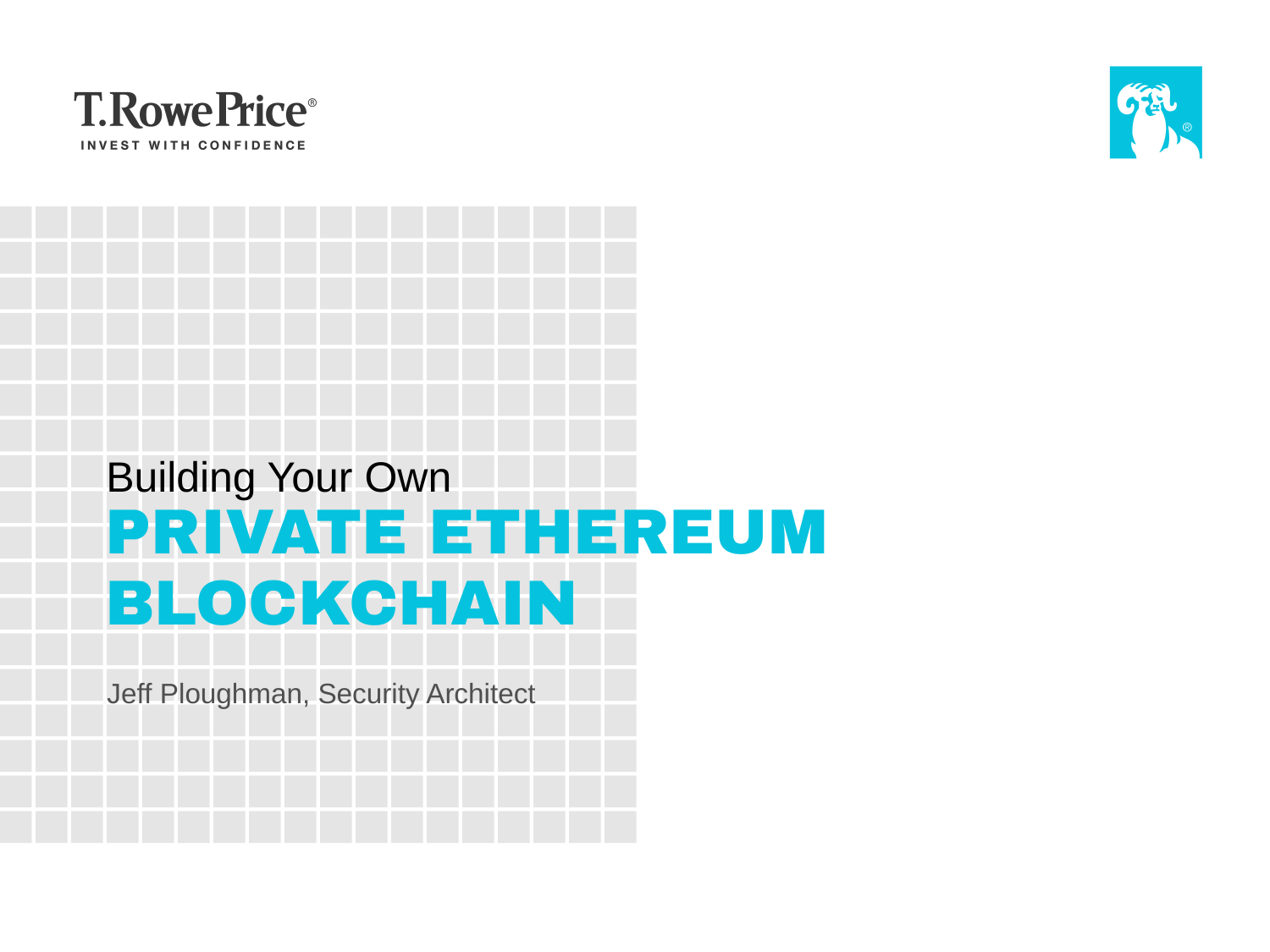

Building Your Own
Private ethereum blockchain
Jeff Ploughman, Security Architect